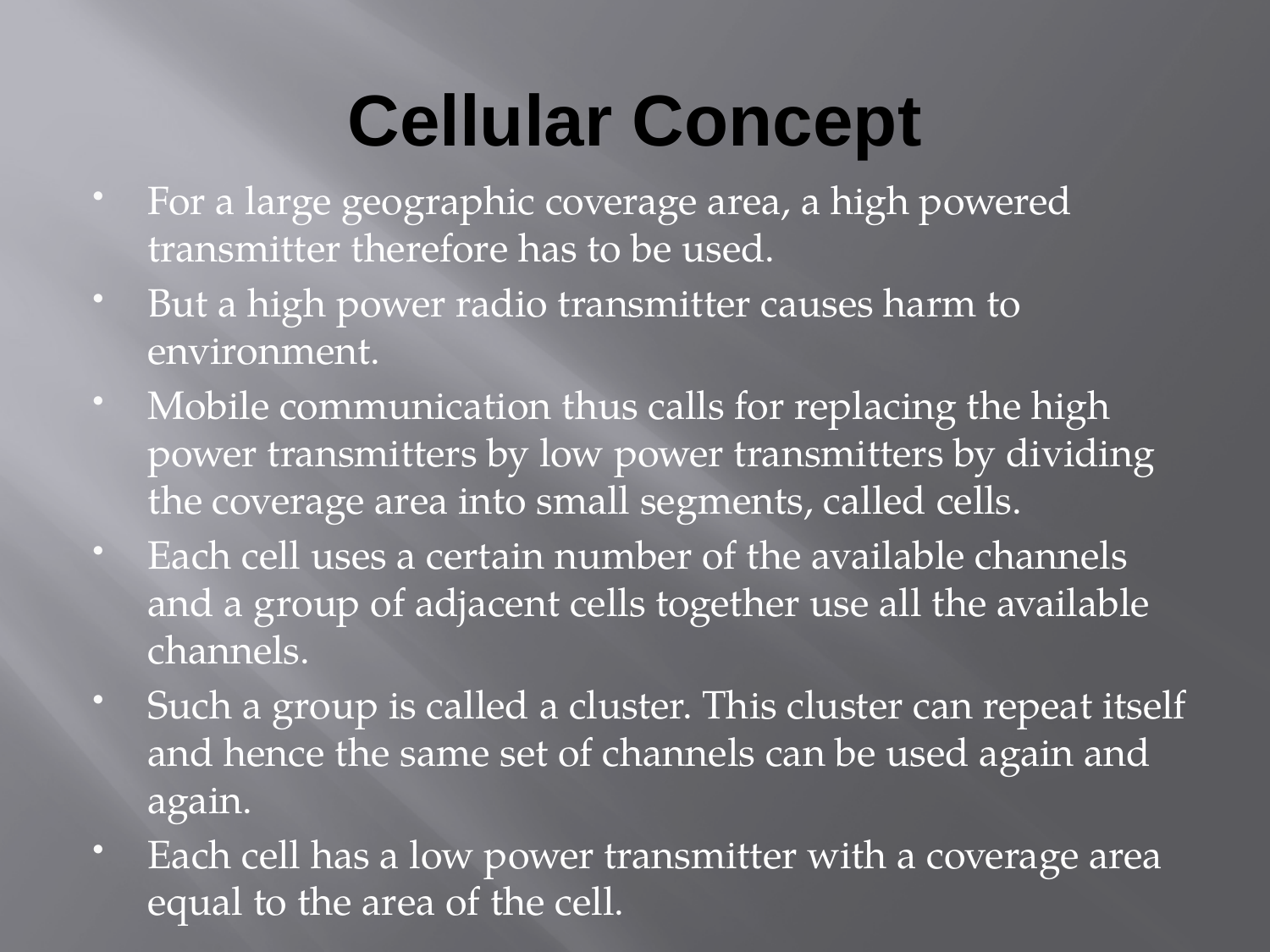

# Cellular Concept
For a large geographic coverage area, a high powered transmitter therefore has to be used.
But a high power radio transmitter causes harm to environment.
Mobile communication thus calls for replacing the high power transmitters by low power transmitters by dividing the coverage area into small segments, called cells.
Each cell uses a certain number of the available channels and a group of adjacent cells together use all the available channels.
Such a group is called a cluster. This cluster can repeat itself and hence the same set of channels can be used again and again.
Each cell has a low power transmitter with a coverage area equal to the area of the cell.